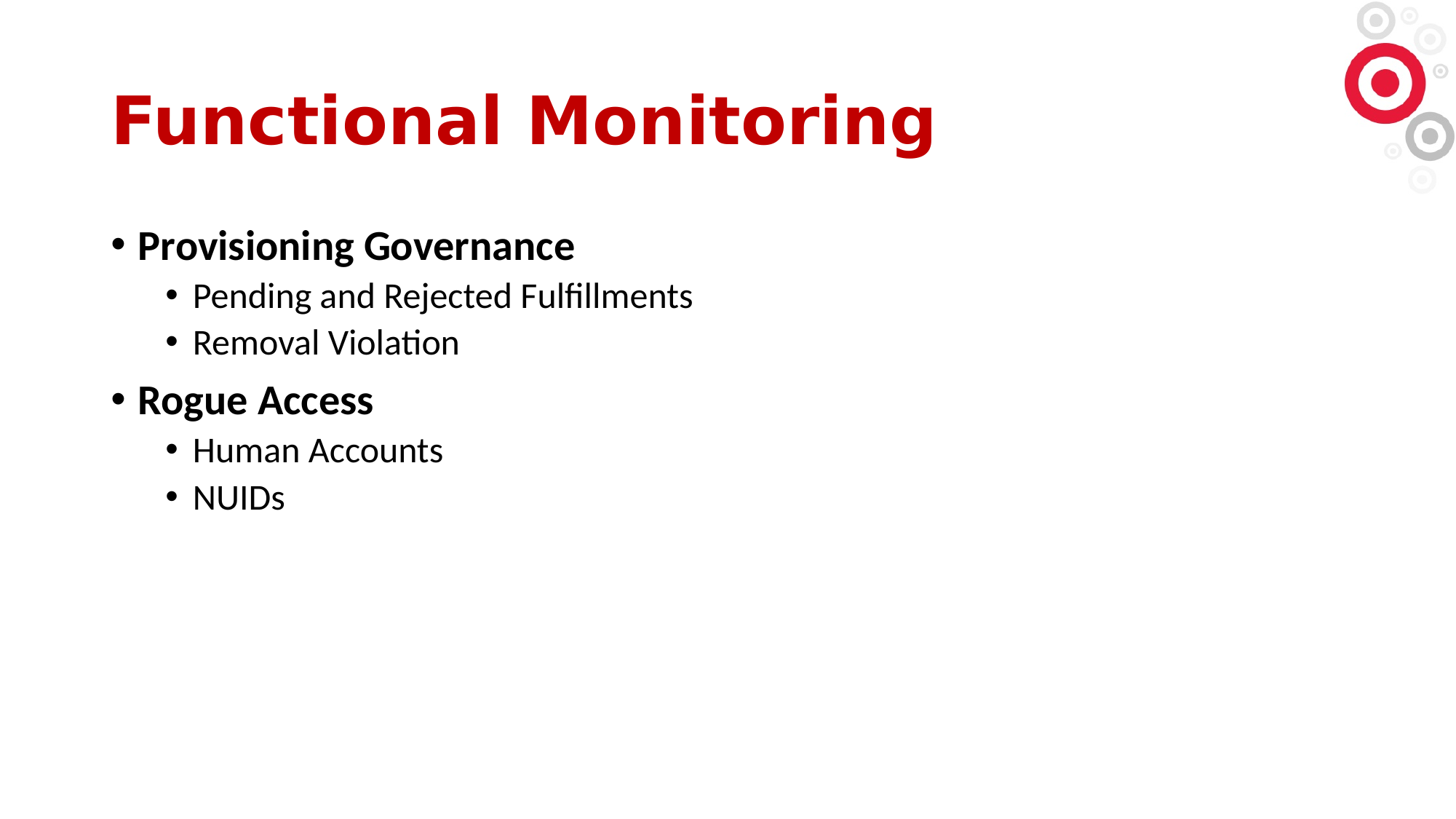

# Functional Monitoring
Provisioning Governance
Pending and Rejected Fulfillments
Removal Violation
Rogue Access
Human Accounts
NUIDs